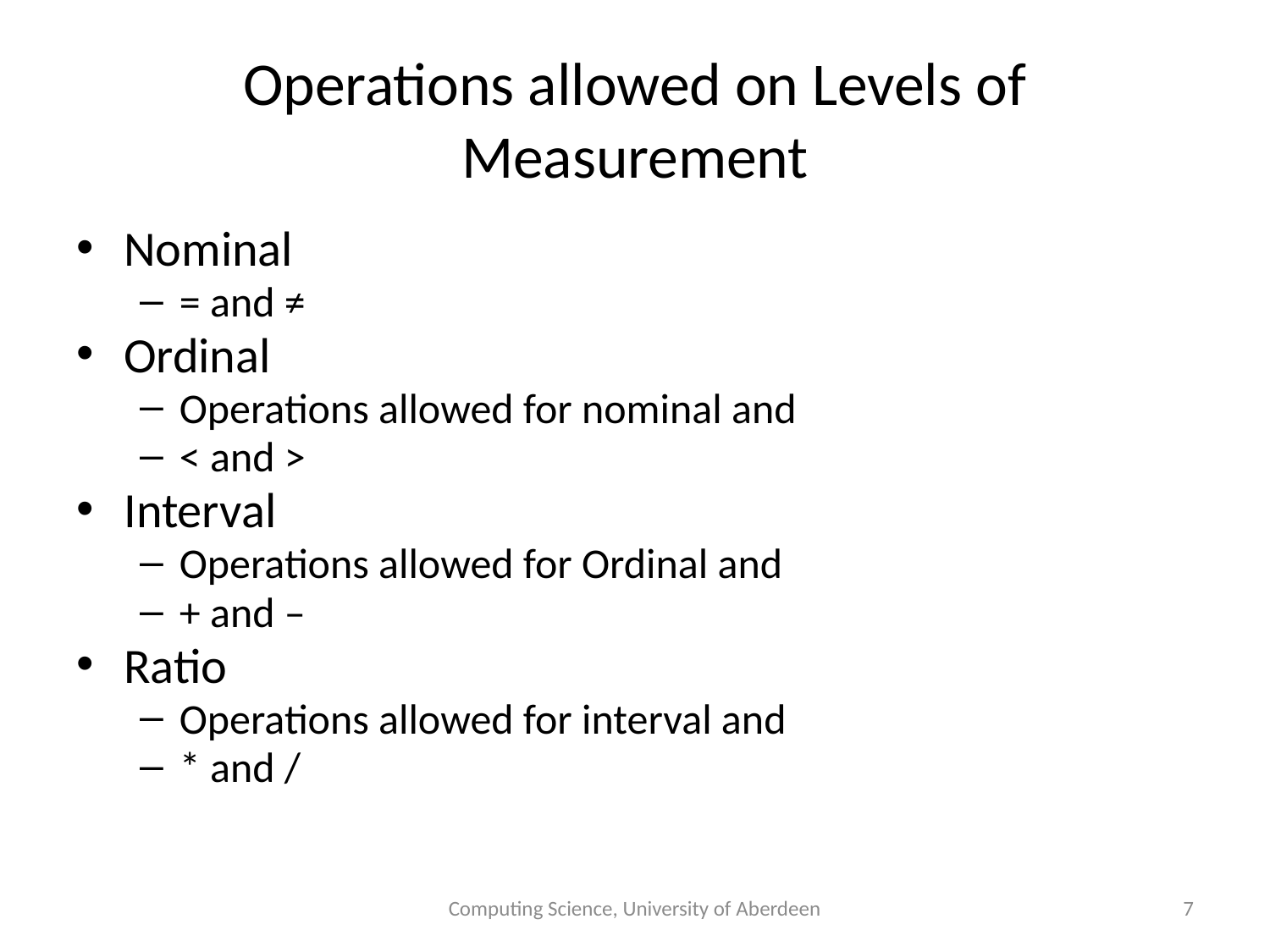

# Operations allowed on Levels of Measurement
Nominal
= and ≠
Ordinal
Operations allowed for nominal and
< and >
Interval
Operations allowed for Ordinal and
+ and –
Ratio
Operations allowed for interval and
* and /
Computing Science, University of Aberdeen
7